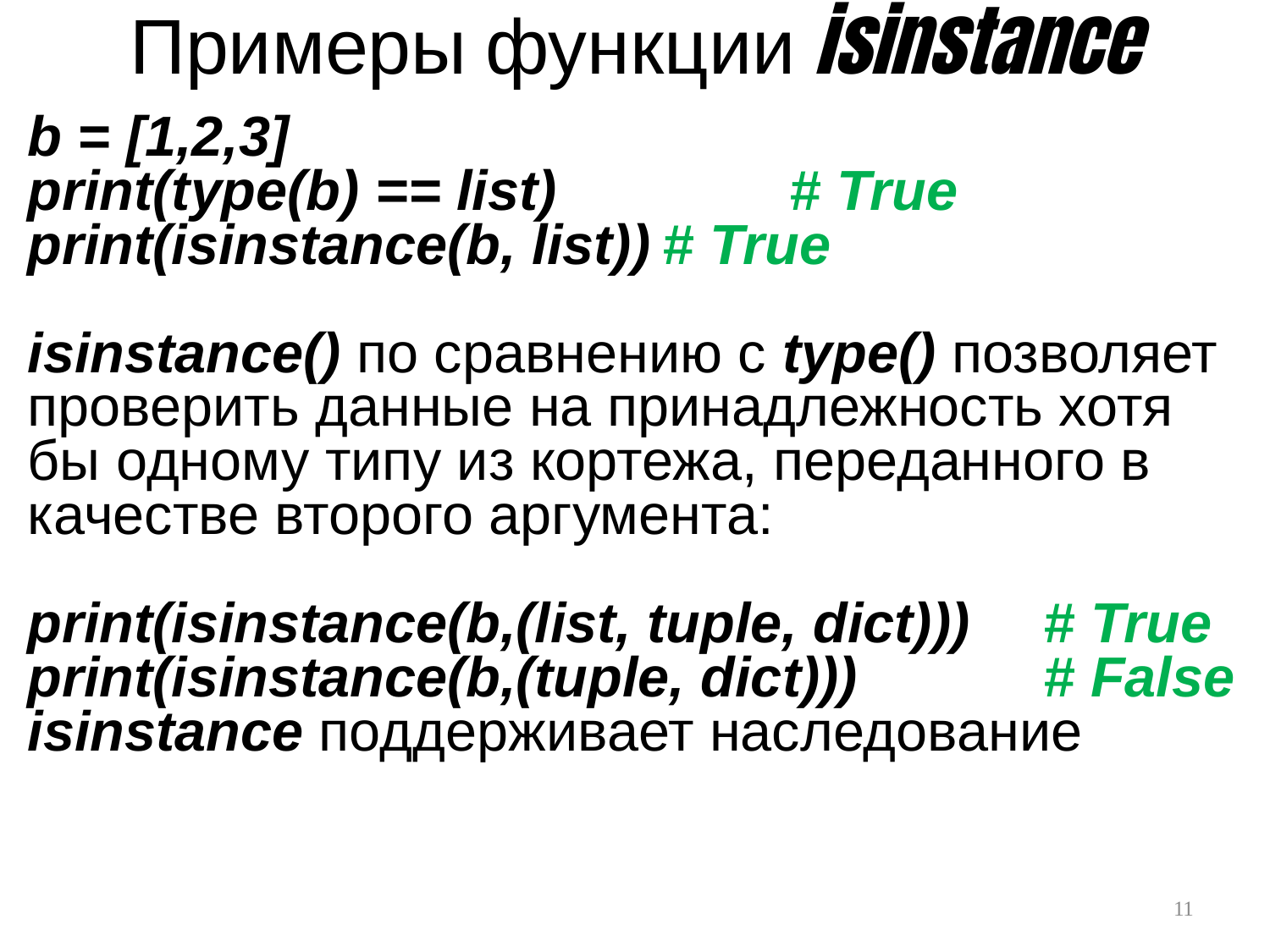

# Примеры функции isinstance
b = [1,2,3]
print(type(b) == list)		# True
print(isinstance(b, list))	# True

isinstance() по сравнению с type() позволяет проверить данные на принадлежность хотя бы одному типу из кортежа, переданного в качестве второго аргумента:

print(isinstance(b,(list, tuple, dict))) 	# True
print(isinstance(b,(tuple, dict)))		# False
isinstance поддерживает наследование

11